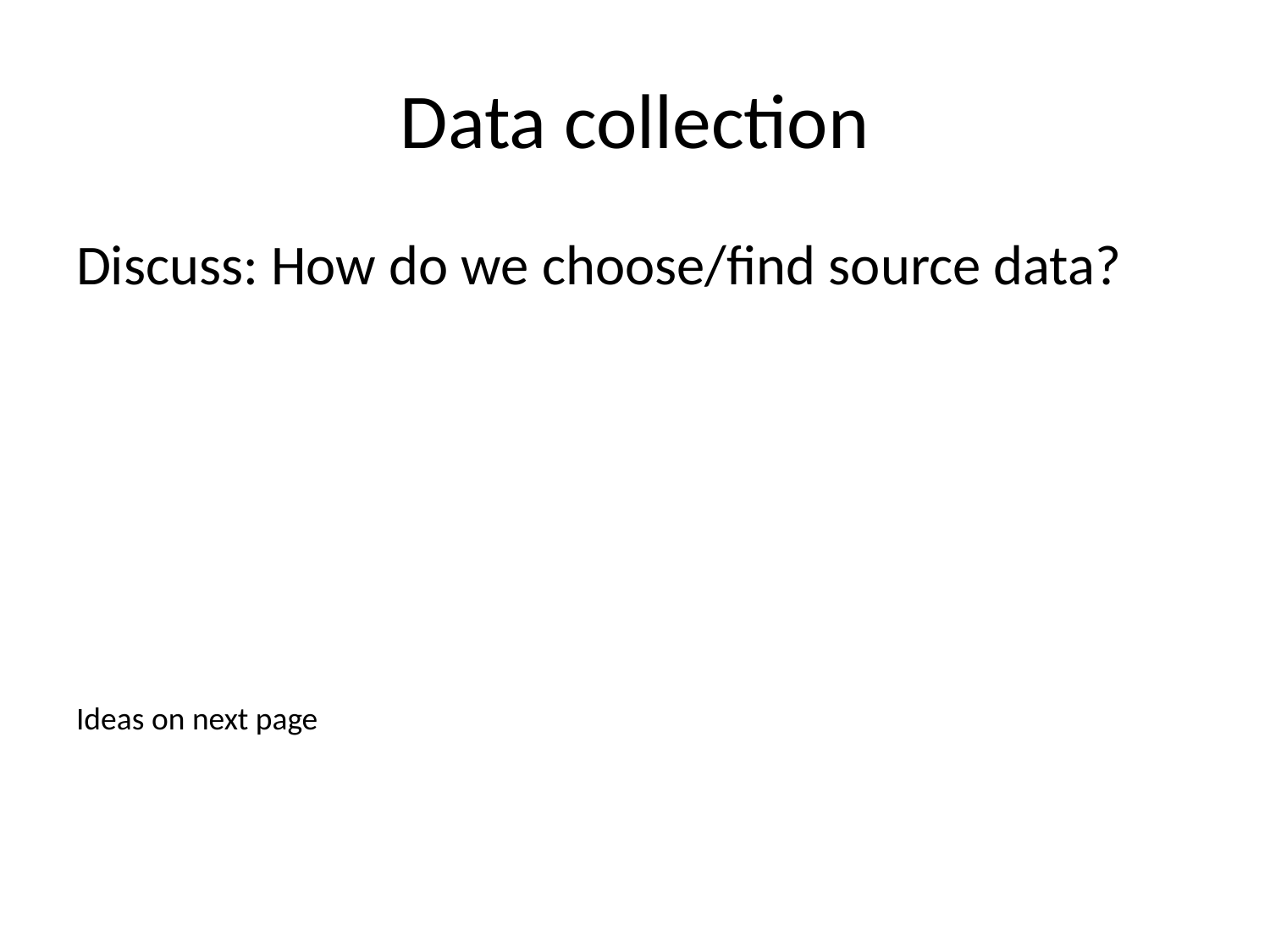

# Data collection
Discuss: How do we choose/find source data?

Ideas on next page